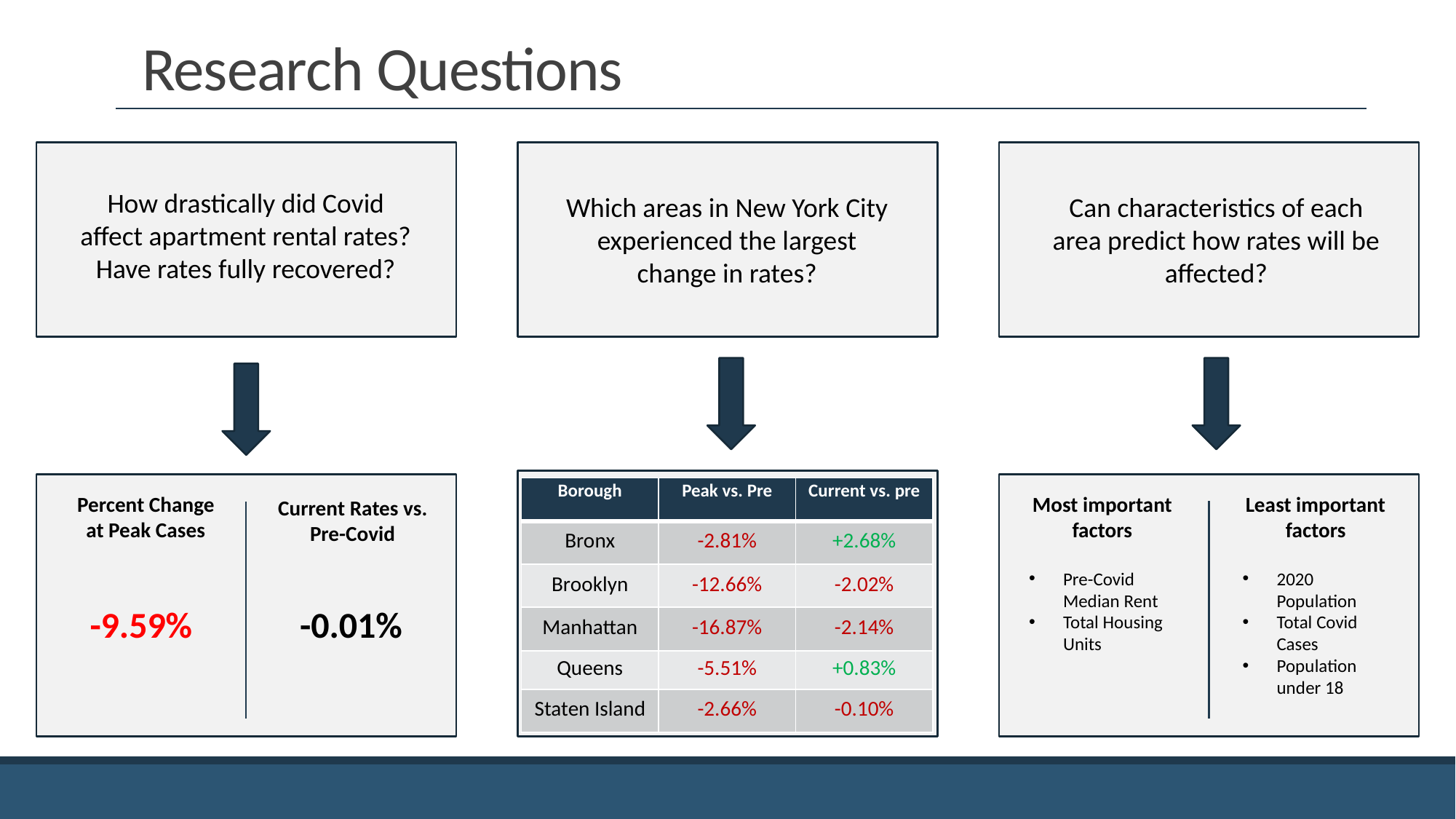

# Research Questions

How drastically did Covid affect apartment rental rates? Have rates fully recovered?

Which areas in New York City experienced the largest change in rates?
Can characteristics of each area predict how rates will be affected?

| Borough | Peak vs. Pre | Current vs. pre |
| --- | --- | --- |
| Bronx | -2.81% | +2.68% |
| Brooklyn | -12.66% | -2.02% |
| Manhattan | -16.87% | -2.14% |
| Queens | -5.51% | +0.83% |
| Staten Island | -2.66% | -0.10% |
Percent Change at Peak Cases
Most important factors
Least important factors
Current Rates vs. Pre-Covid
Pre-Covid Median Rent
Total Housing Units
2020 Population
Total Covid Cases
Population under 18
-0.01%
-9.59%